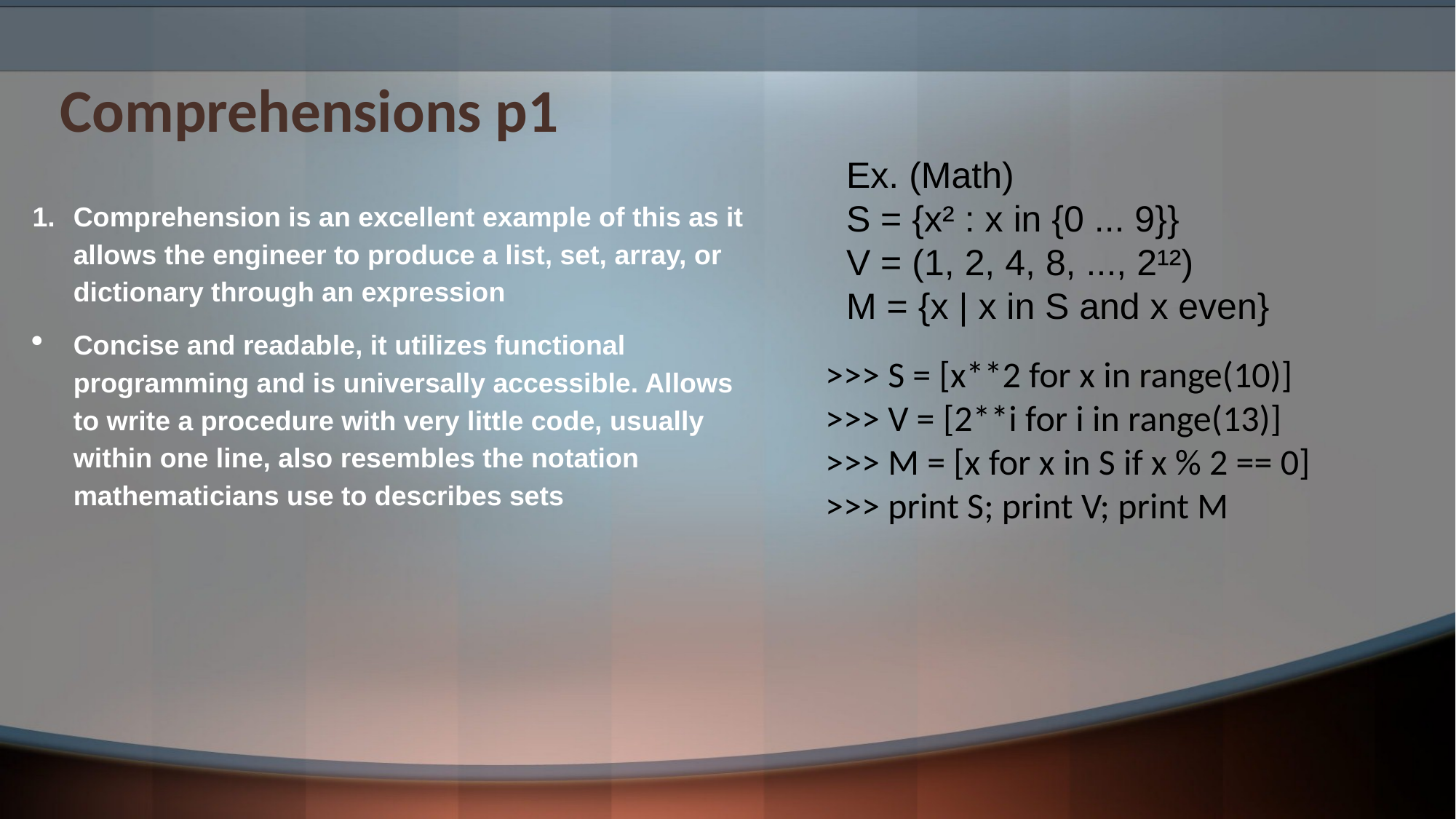

# Comprehensions p1
Ex. (Math)
S = {x² : x in {0 ... 9}}
V = (1, 2, 4, 8, ..., 2¹²)
M = {x | x in S and x even}
Comprehension is an excellent example of this as it allows the engineer to produce a list, set, array, or dictionary through an expression
Concise and readable, it utilizes functional programming and is universally accessible. Allows to write a procedure with very little code, usually within one line, also resembles the notation mathematicians use to describes sets
>>> S = [x**2 for x in range(10)]
>>> V = [2**i for i in range(13)]
>>> M = [x for x in S if x % 2 == 0]
>>> print S; print V; print M